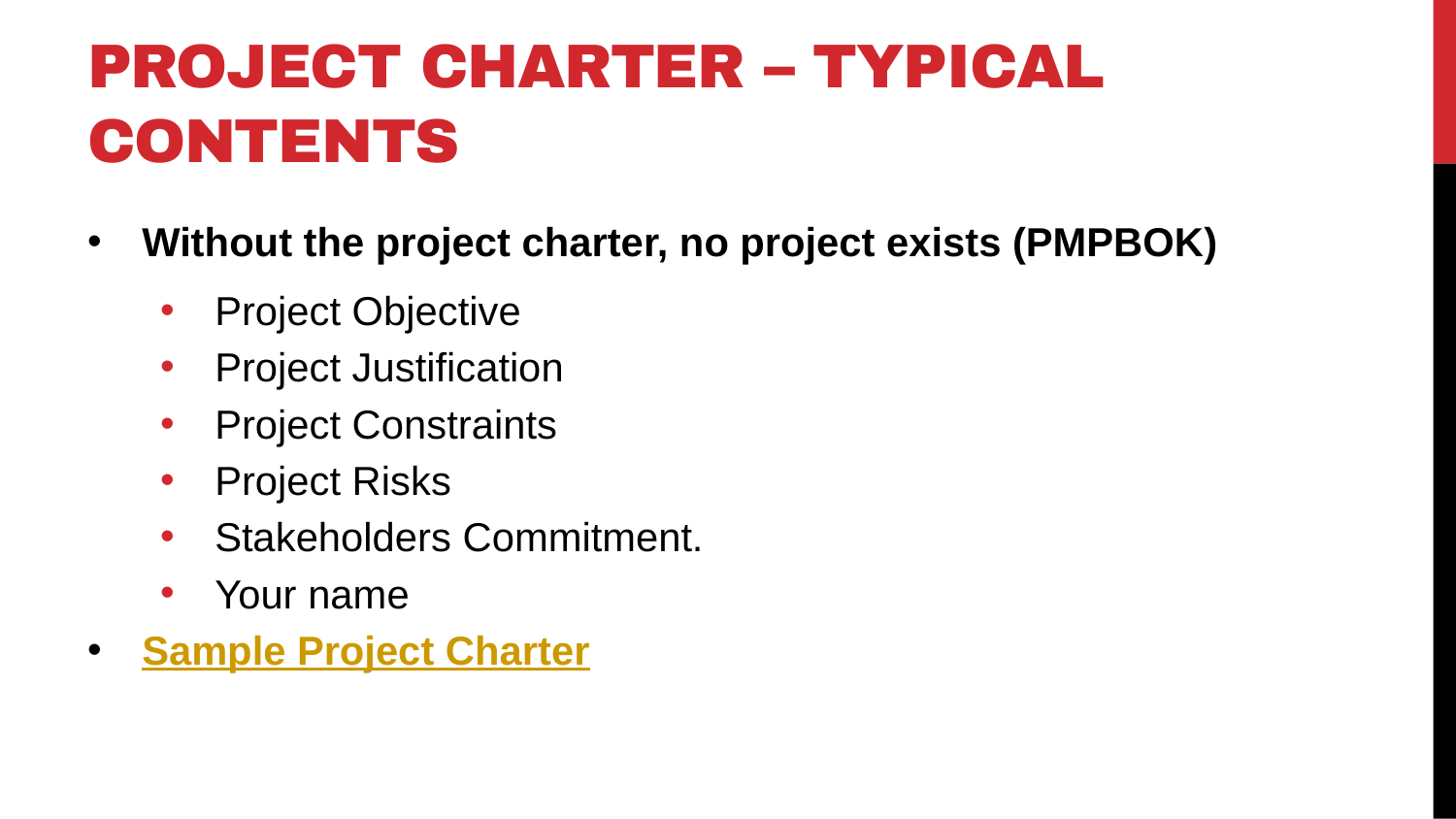

# Project Charter – typical contents
Without the project charter, no project exists (PMPBOK)
Project Objective
Project Justification
Project Constraints
Project Risks
Stakeholders Commitment.
Your name
Sample Project Charter